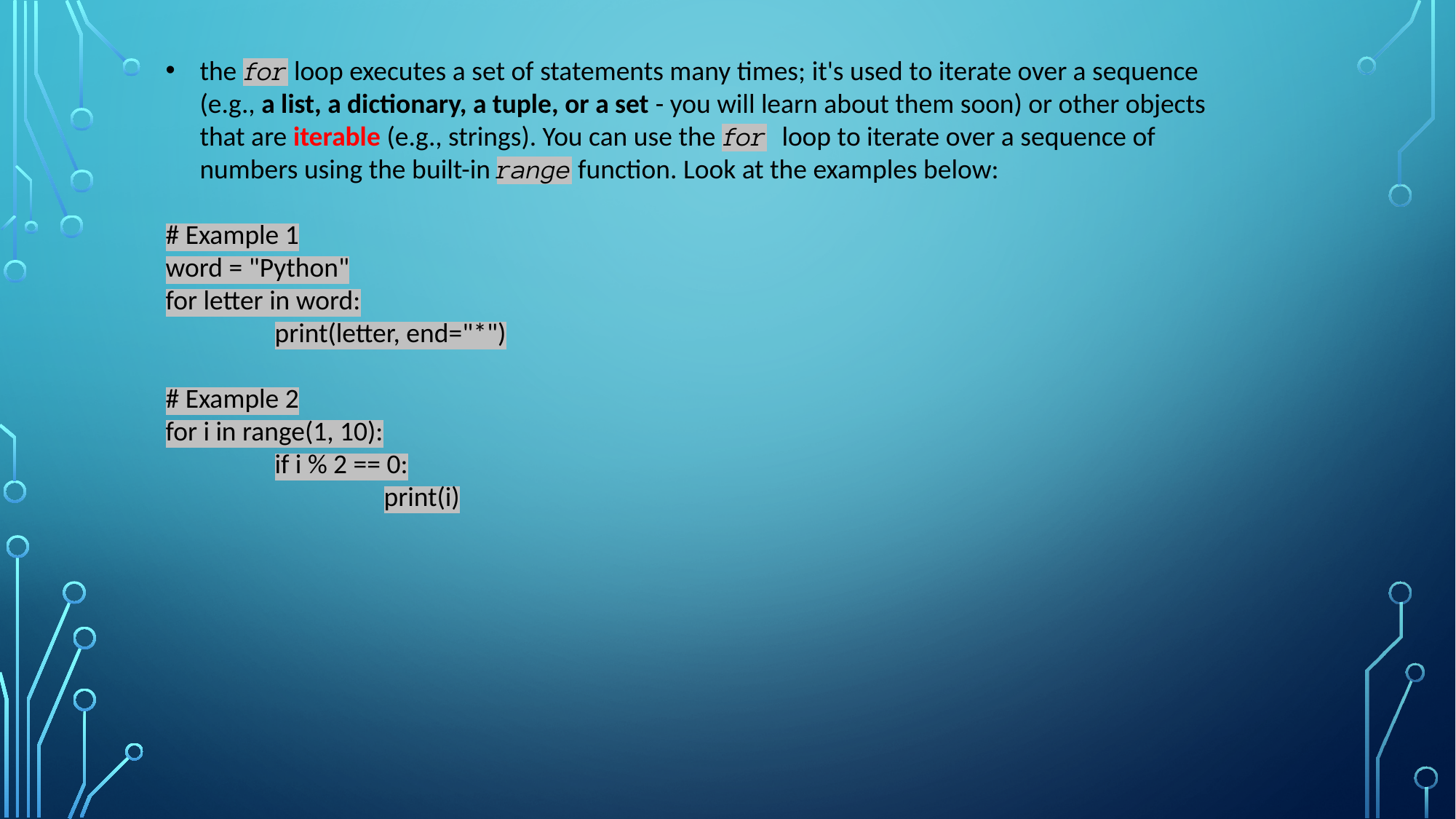

the for loop executes a set of statements many times; it's used to iterate over a sequence (e.g., a list, a dictionary, a tuple, or a set - you will learn about them soon) or other objects that are iterable (e.g., strings). You can use the for loop to iterate over a sequence of numbers using the built-in range function. Look at the examples below:

# Example 1
word = "Python"
for letter in word:
	print(letter, end="*")

# Example 2
for i in range(1, 10):
	if i % 2 == 0:
		print(i)